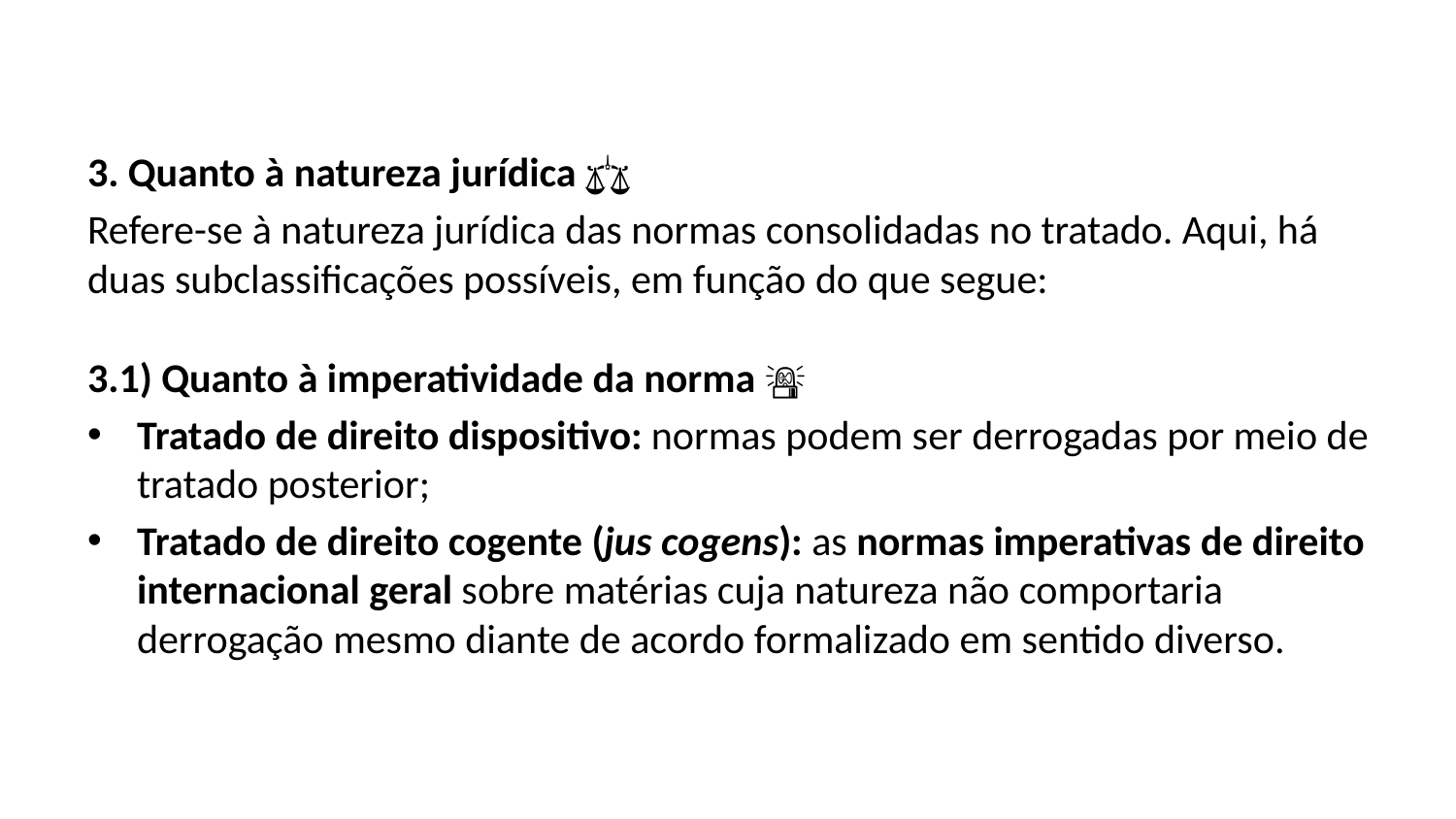

3. Quanto à natureza jurídica ⚖️
Refere-se à natureza jurídica das normas consolidadas no tratado. Aqui, há duas subclassificações possíveis, em função do que segue:
3.1) Quanto à imperatividade da norma 🚨
Tratado de direito dispositivo: normas podem ser derrogadas por meio de tratado posterior;
Tratado de direito cogente (jus cogens): as normas imperativas de direito internacional geral sobre matérias cuja natureza não comportaria derrogação mesmo diante de acordo formalizado em sentido diverso.